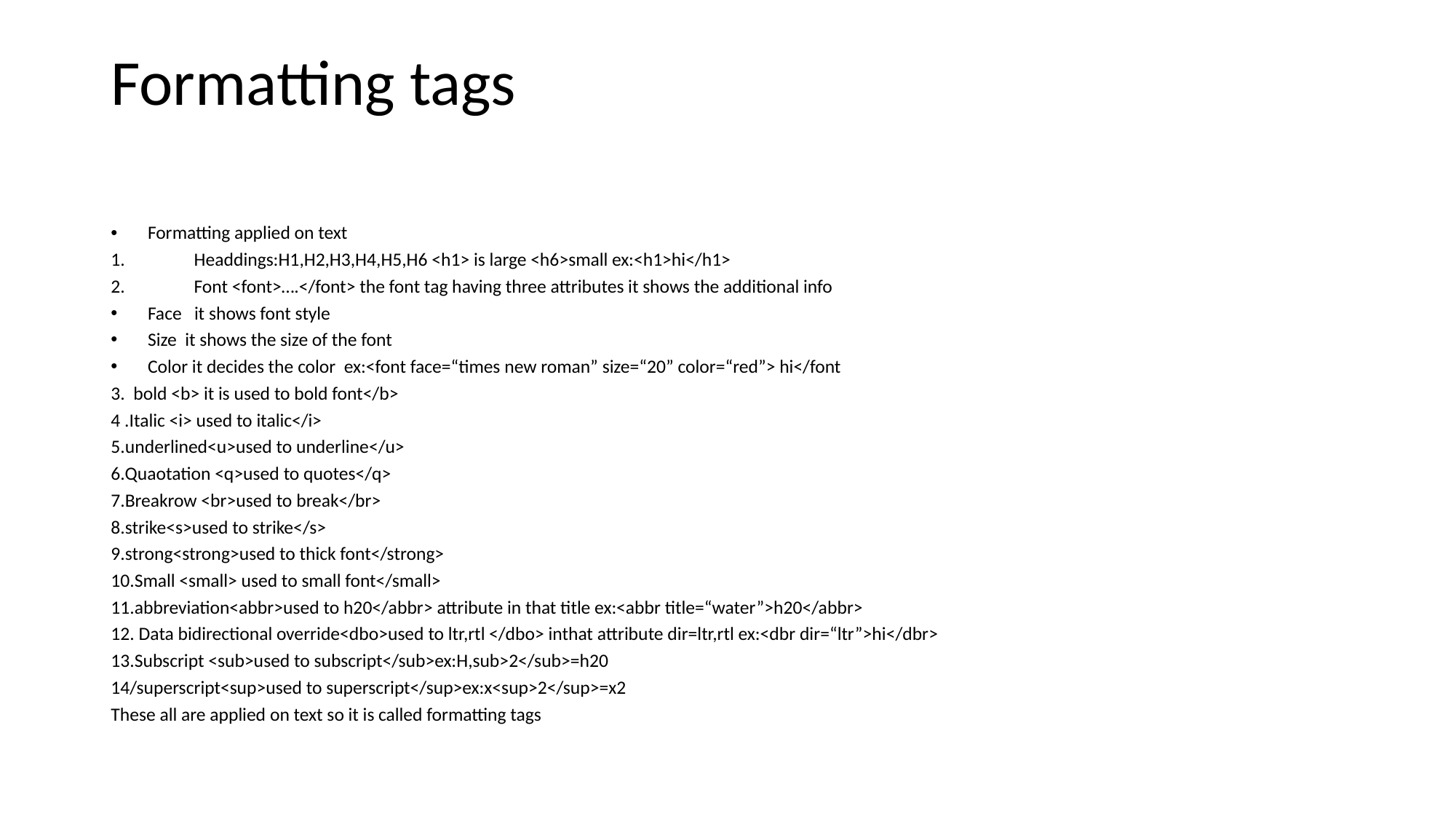

# Formatting tags
Formatting applied on text
Headdings:H1,H2,H3,H4,H5,H6 <h1> is large <h6>small ex:<h1>hi</h1>
Font <font>….</font> the font tag having three attributes it shows the additional info
Face   it shows font style
Size  it shows the size of the font
Color it decides the color  ex:<font face=“times new roman” size=“20” color=“red”> hi</font
3.  bold <b> it is used to bold font</b>
4 .Italic <i> used to italic</i>
5.underlined<u>used to underline</u>
6.Quaotation <q>used to quotes</q>
7.Breakrow <br>used to break</br>
8.strike<s>used to strike</s>
9.strong<strong>used to thick font</strong>
10.Small <small> used to small font</small>
11.abbreviation<abbr>used to h20</abbr> attribute in that title ex:<abbr title=“water”>h20</abbr>
12. Data bidirectional override<dbo>used to ltr,rtl </dbo> inthat attribute dir=ltr,rtl ex:<dbr dir=“ltr”>hi</dbr>
13.Subscript <sub>used to subscript</sub>ex:H,sub>2</sub>=h20
14/superscript<sup>used to superscript</sup>ex:x<sup>2</sup>=x2
These all are applied on text so it is called formatting tags